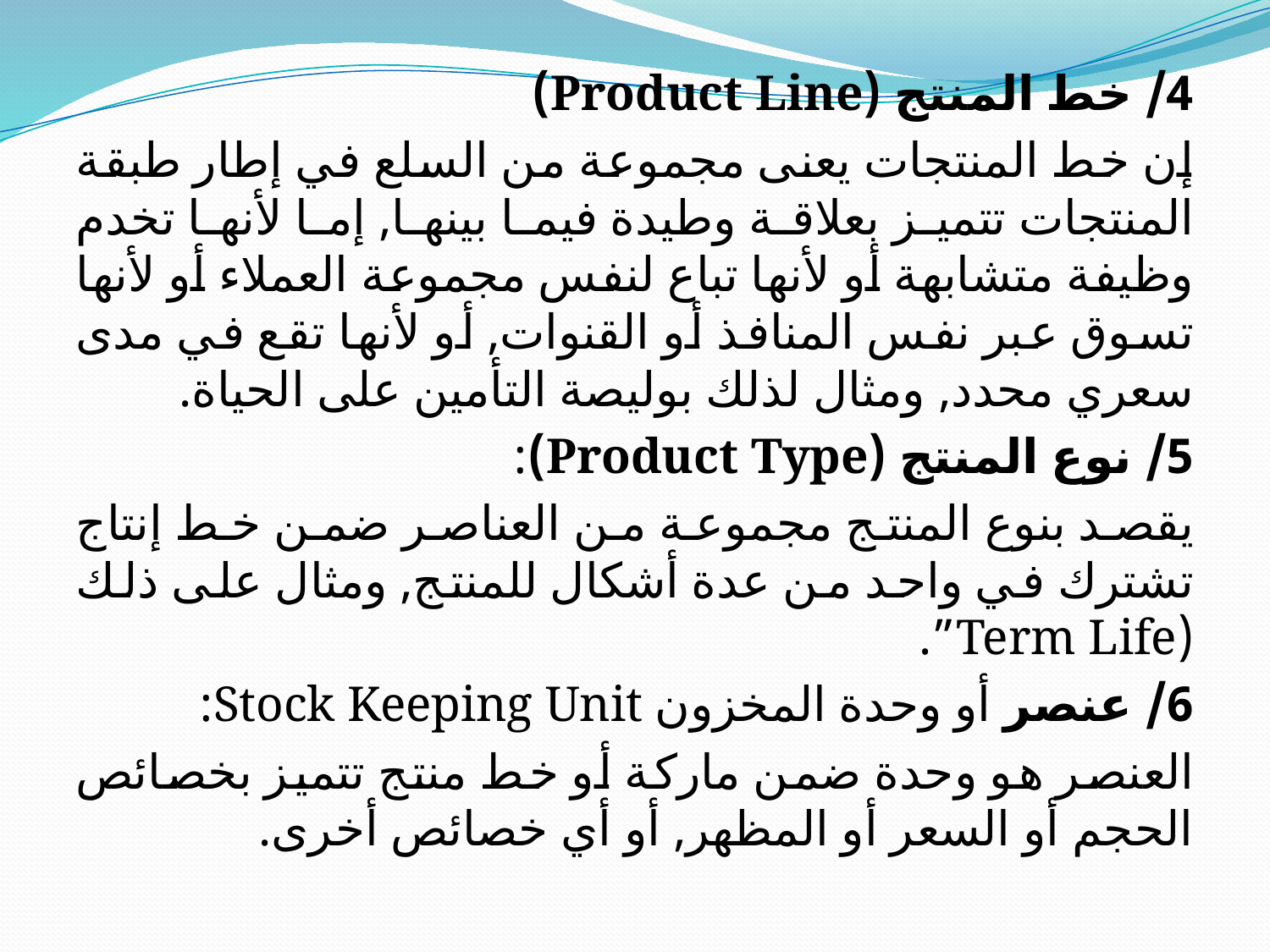

4/ خط المنتج (Product Line)
إن خط المنتجات يعنى مجموعة من السلع في إطار طبقة المنتجات تتميز بعلاقة وطيدة فيما بينها, إما لأنها تخدم وظيفة متشابهة أو لأنها تباع لنفس مجموعة العملاء أو لأنها تسوق عبر نفس المنافذ أو القنوات, أو لأنها تقع في مدى سعري محدد, ومثال لذلك بوليصة التأمين على الحياة.
5/ نوع المنتج (Product Type):
يقصد بنوع المنتج مجموعة من العناصر ضمن خط إنتاج تشترك في واحد من عدة أشكال للمنتج, ومثال على ذلك (Term Life”.
6/ عنصر أو وحدة المخزون Stock Keeping Unit:
العنصر هو وحدة ضمن ماركة أو خط منتج تتميز بخصائص الحجم أو السعر أو المظهر, أو أي خصائص أخرى.